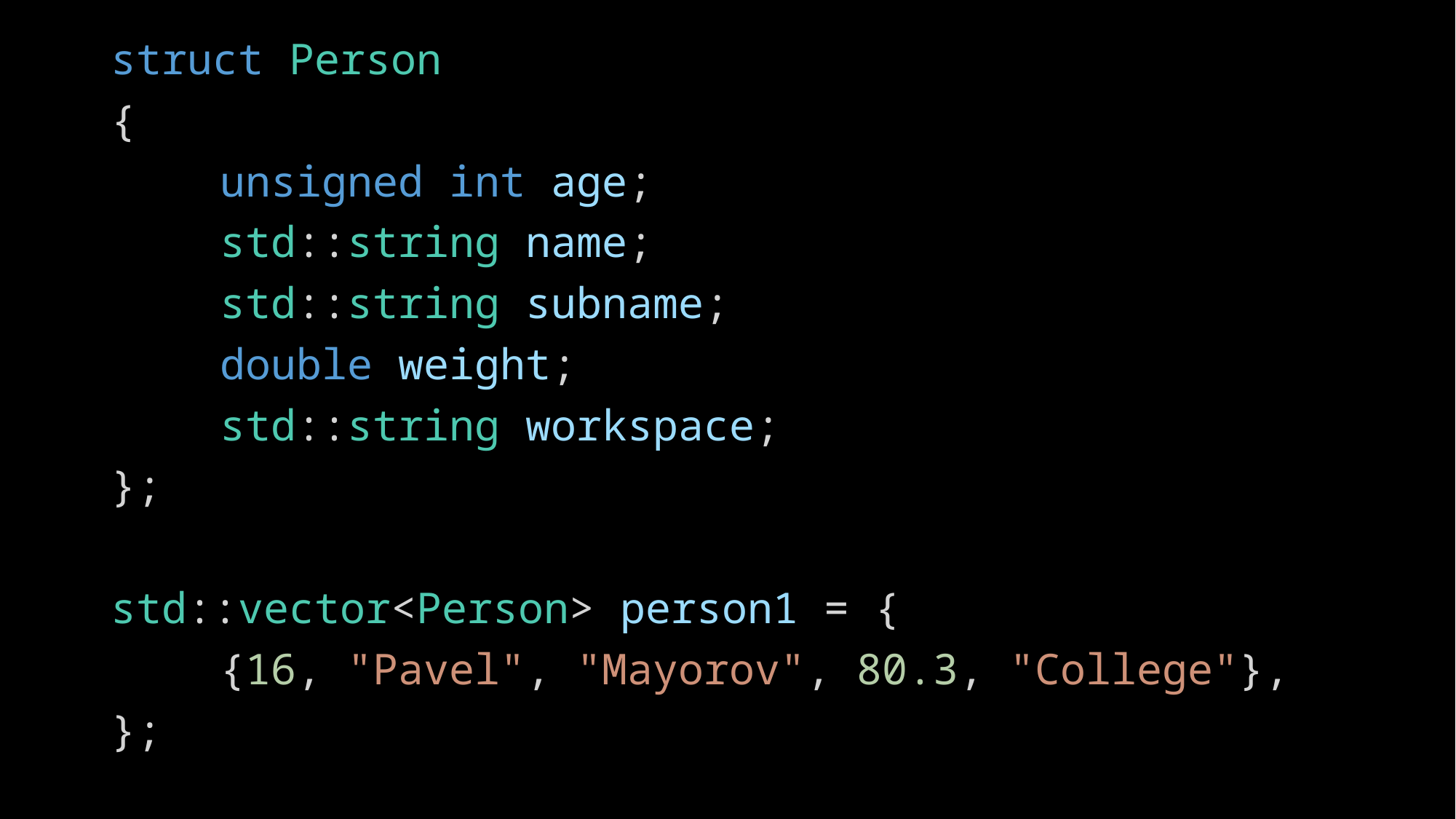

struct Person
{
	unsigned int age;
	std::string name;
	std::string subname;
	double weight;
	std::string workspace;
};

std::vector<Person> person1 = {
	{16, "Pavel", "Mayorov", 80.3, "College"},
};